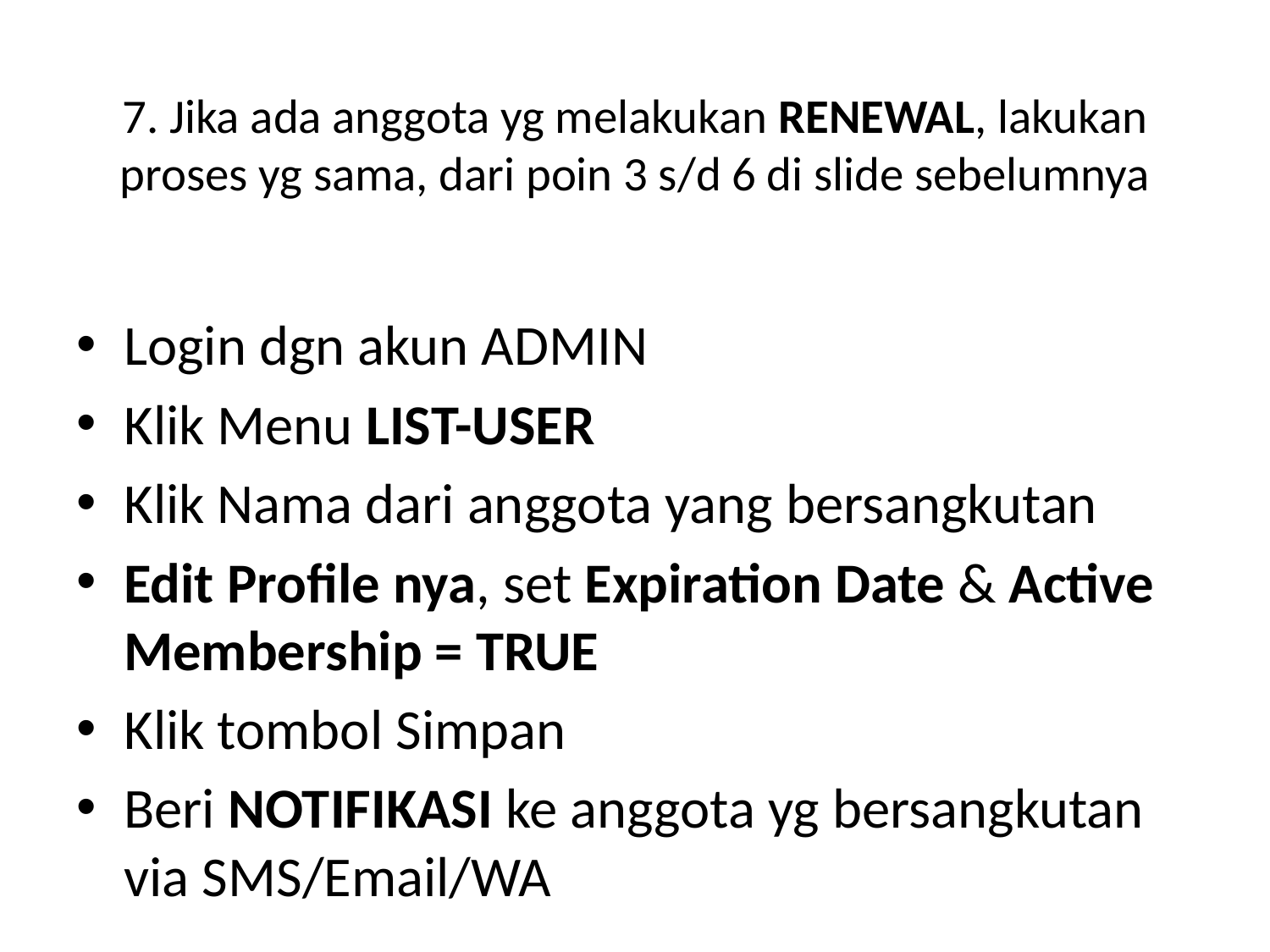

# 7. Jika ada anggota yg melakukan RENEWAL, lakukan proses yg sama, dari poin 3 s/d 6 di slide sebelumnya
Login dgn akun ADMIN
Klik Menu LIST-USER
Klik Nama dari anggota yang bersangkutan
Edit Profile nya, set Expiration Date & Active Membership = TRUE
Klik tombol Simpan
Beri NOTIFIKASI ke anggota yg bersangkutan via SMS/Email/WA